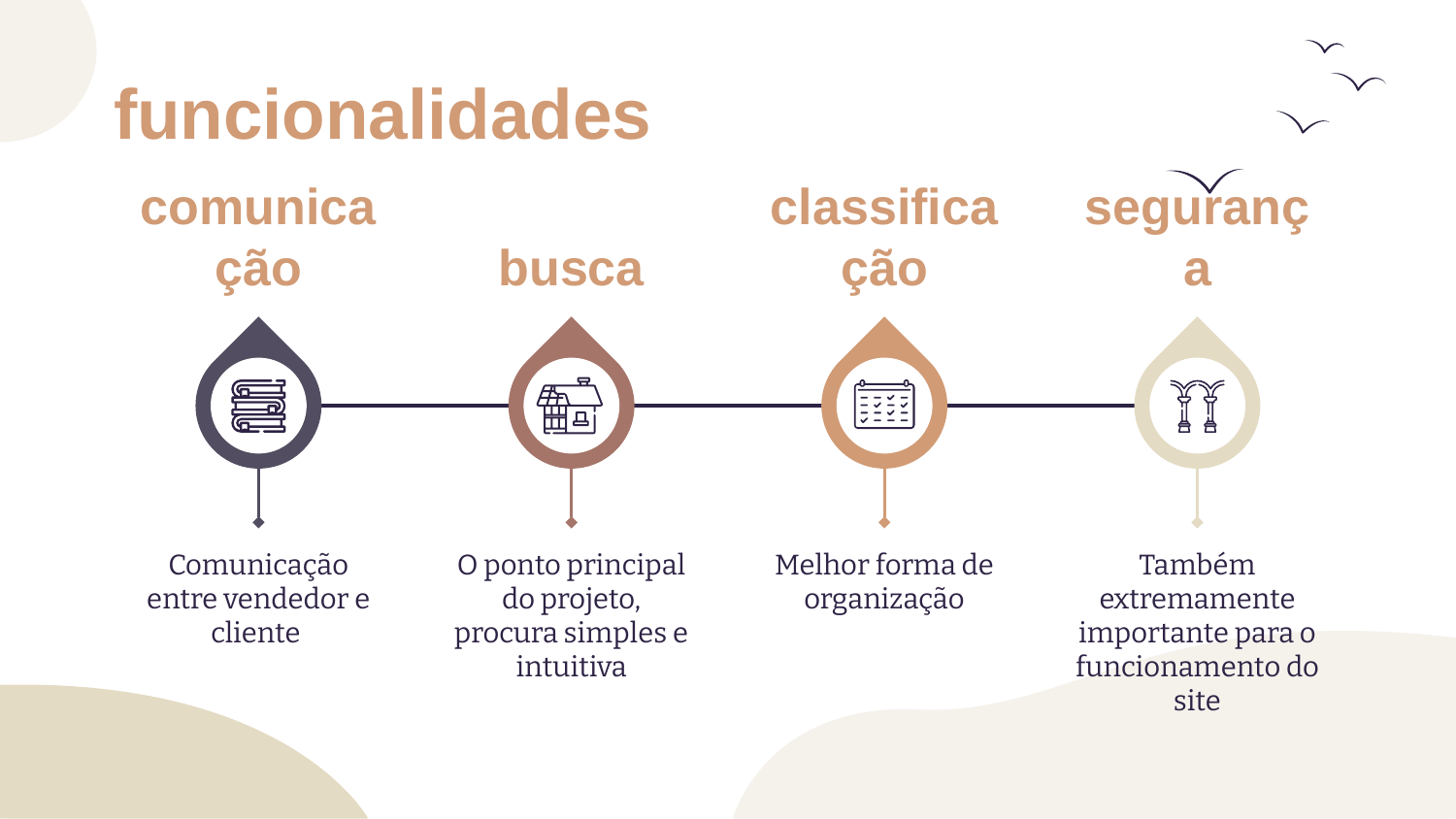

# funcionalidades
comunicação
busca
classificação
segurança

Também extremamente importante para o funcionamento do site
O ponto principal do projeto, procura simples e intuitiva
Comunicação entre vendedor e cliente
Melhor forma de organização